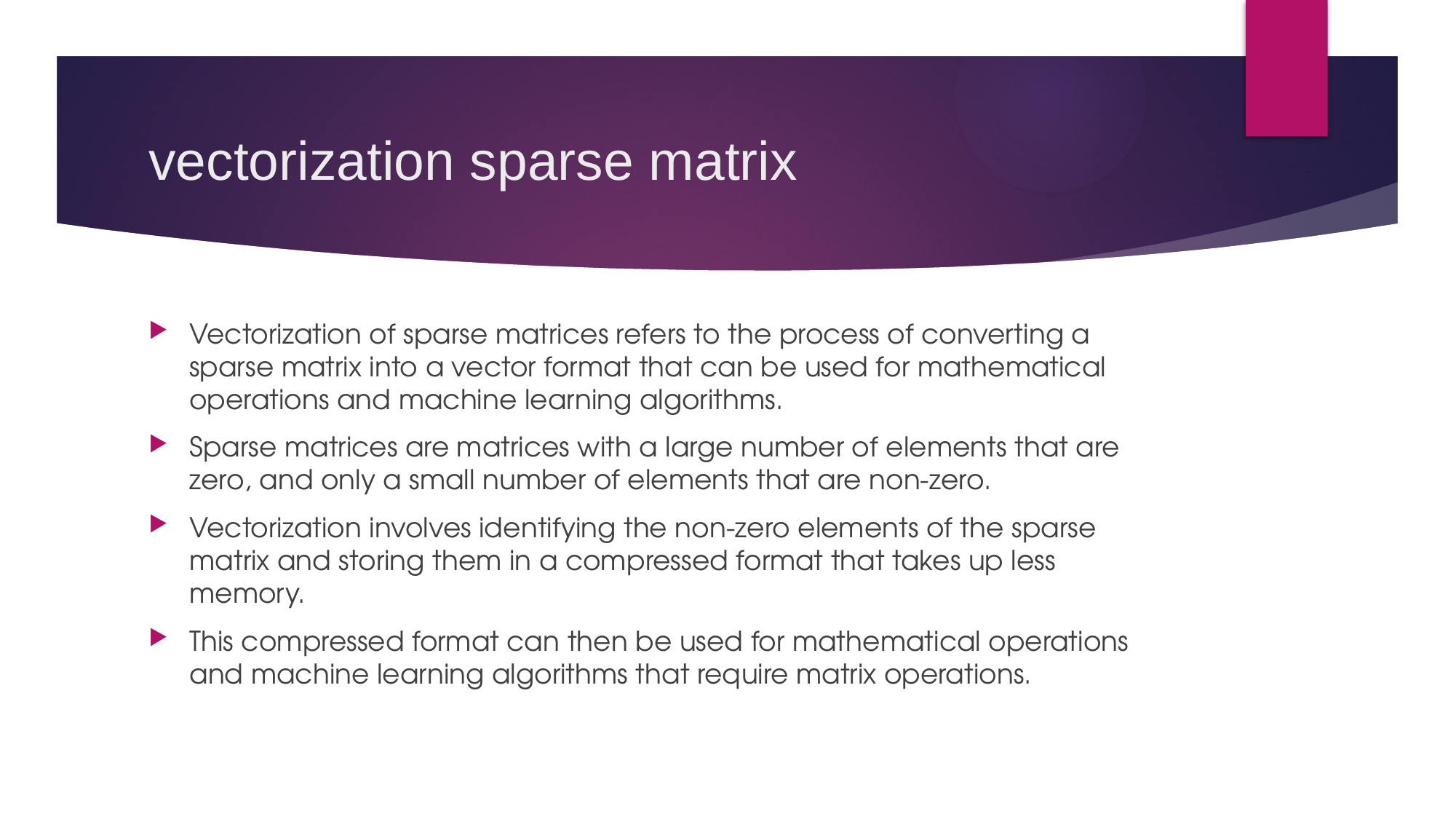

# vectorization sparse matrix
Vectorization of sparse matrices refers to the process of converting a sparse matrix into a vector format that can be used for mathematical operations and machine learning algorithms.
Sparse matrices are matrices with a large number of elements that are zero, and only a small number of elements that are non-zero.
Vectorization involves identifying the non-zero elements of the sparse matrix and storing them in a compressed format that takes up less memory.
This compressed format can then be used for mathematical operations and machine learning algorithms that require matrix operations.